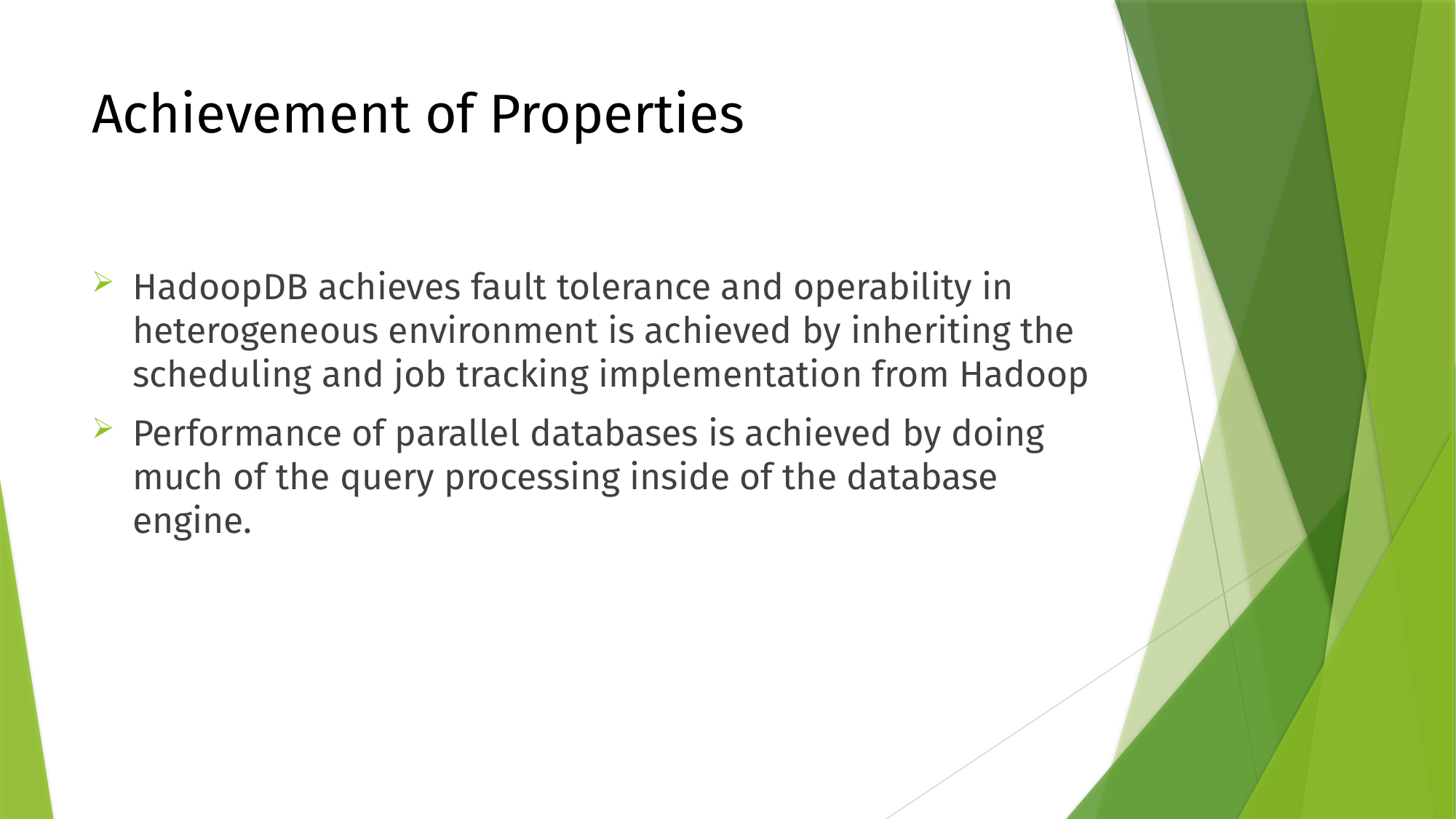

# Achievement of Properties
HadoopDB achieves fault tolerance and operability in heterogeneous environment is achieved by inheriting the scheduling and job tracking implementation from Hadoop
Performance of parallel databases is achieved by doing much of the query processing inside of the database engine.